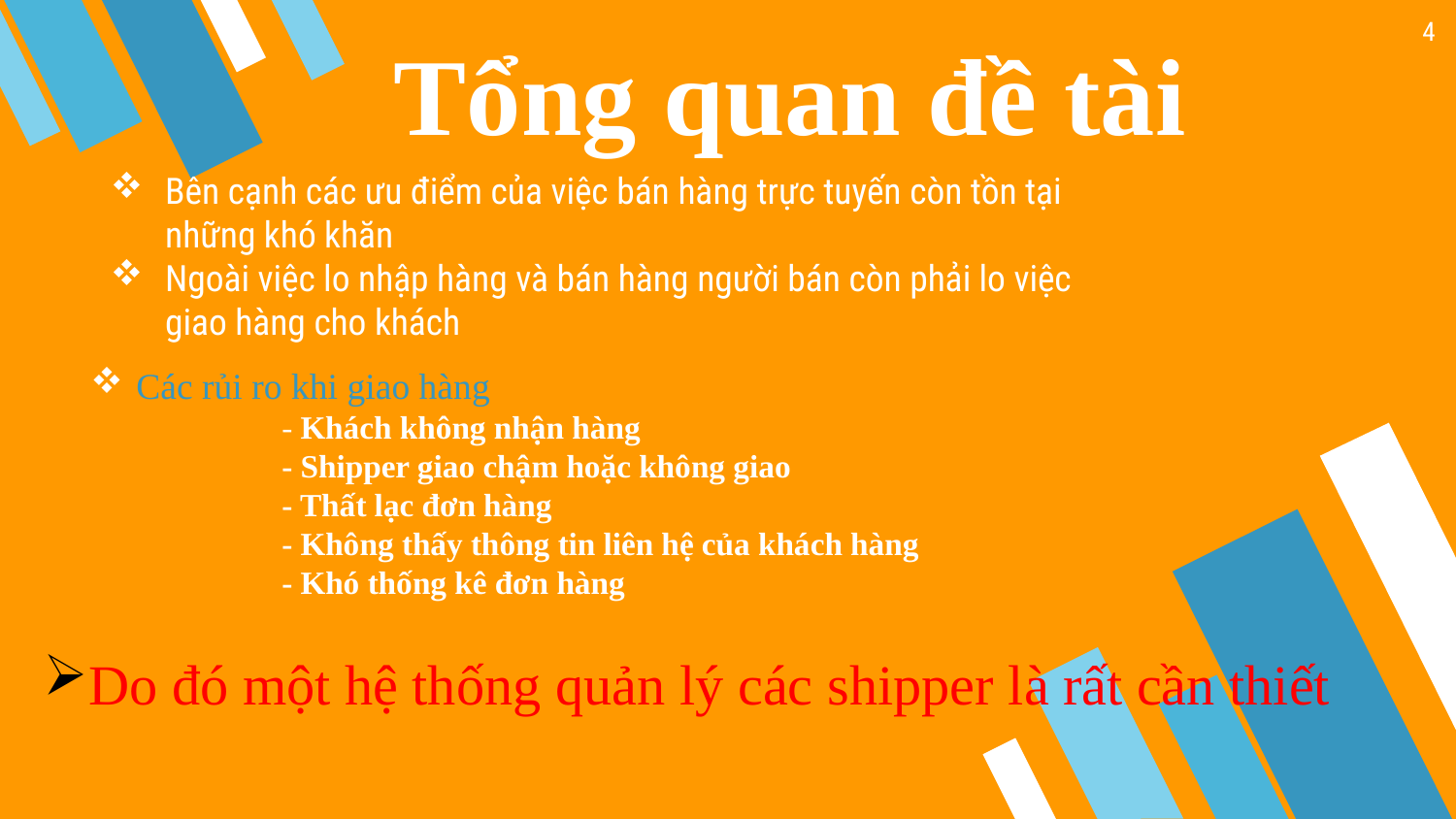

4
Tổng quan đề tài
Bên cạnh các ưu điểm của việc bán hàng trực tuyến còn tồn tại những khó khăn
Ngoài việc lo nhập hàng và bán hàng người bán còn phải lo việc giao hàng cho khách
# Các rủi ro khi giao hàng - Khách không nhận hàng - Shipper giao chậm hoặc không giao - Thất lạc đơn hàng - Không thấy thông tin liên hệ của khách hàng - Khó thống kê đơn hàng
Do đó một hệ thống quản lý các shipper là rất cần thiết